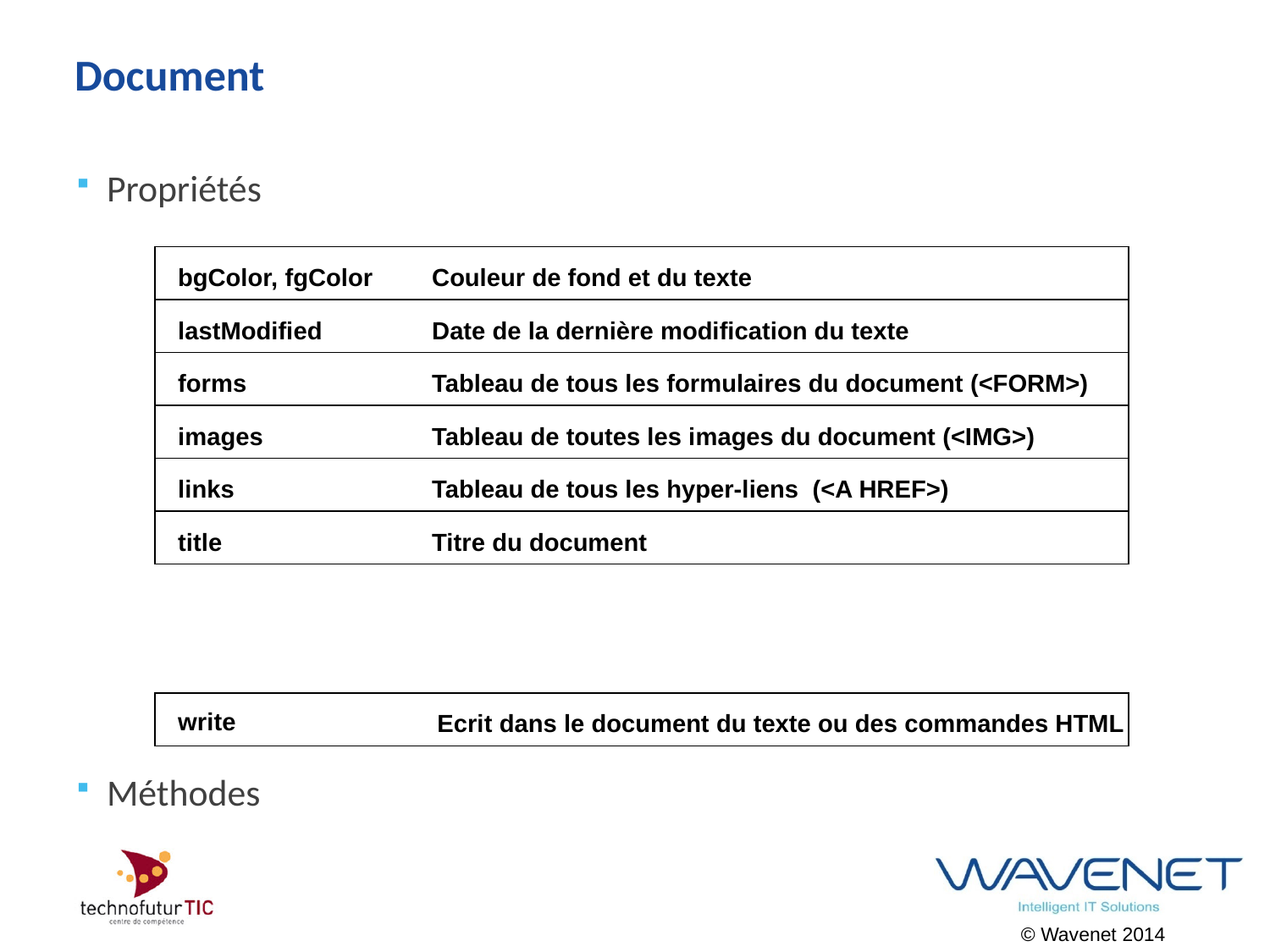

# Document
Propriétés

Méthodes

bgColor, fgColor
Couleur de fond et du texte

lastModified
Date de la dernière modification du texte

forms
Tableau de tous les formulaires du document (<FORM>)

images
Tableau de toutes les images du document (<IMG>)

links
Tableau de tous les hyper-liens  (<A HREF>)

title
Titre du document

write
Ecrit dans le document du texte ou des commandes HTML
© Wavenet 2014